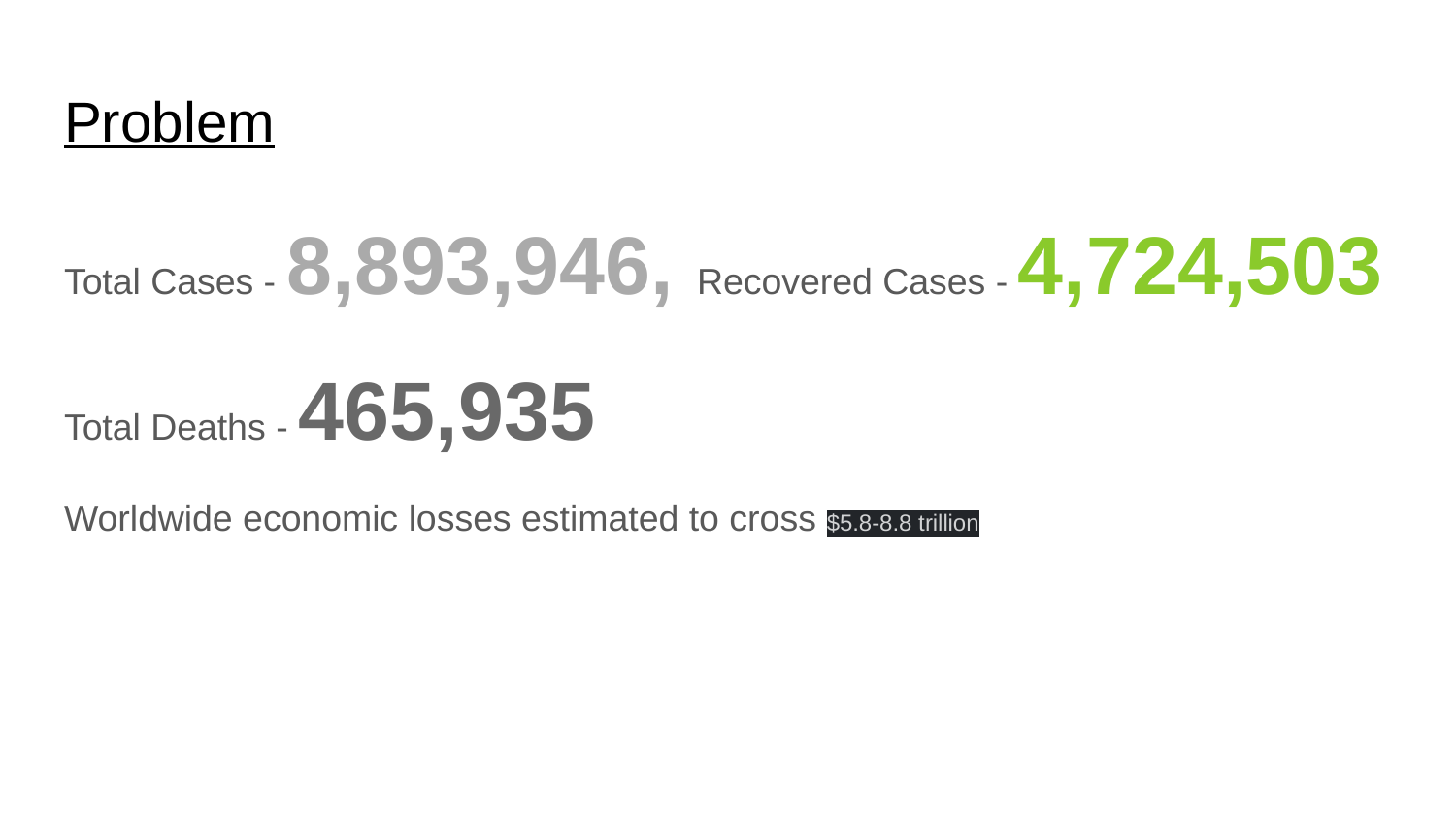

# Problem
Total Cases - 8,893,946, Recovered Cases - 4,724,503
Total Deaths - 465,935
Worldwide economic losses estimated to cross $5.8-8.8 trillion